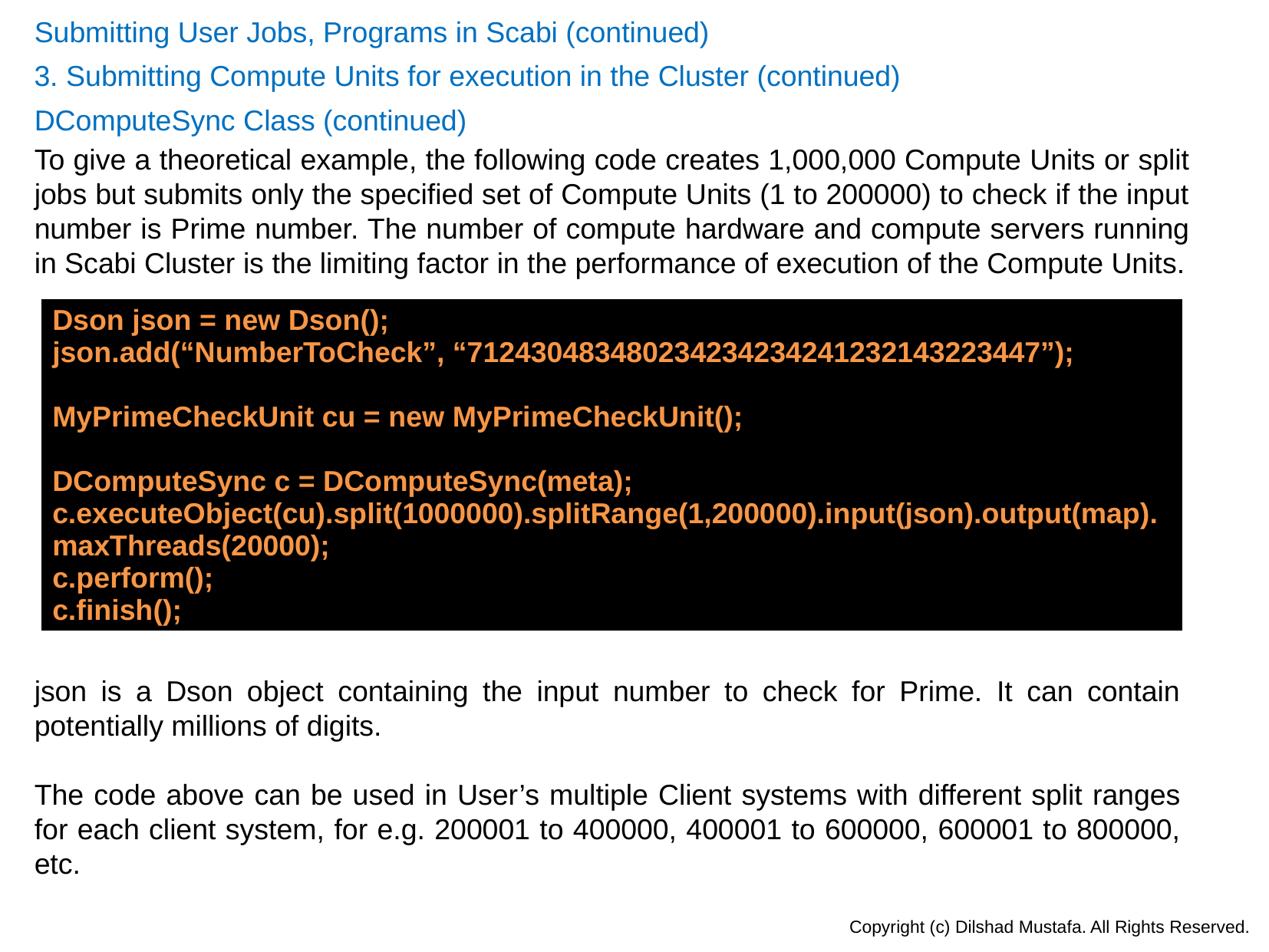

Submitting User Jobs, Programs in Scabi (continued)
3. Submitting Compute Units for execution in the Cluster (continued)
DComputeSync Class (continued)
To give a theoretical example, the following code creates 1,000,000 Compute Units or split jobs but submits only the specified set of Compute Units (1 to 200000) to check if the input number is Prime number. The number of compute hardware and compute servers running in Scabi Cluster is the limiting factor in the performance of execution of the Compute Units.
| Dson json = new Dson(); json.add(“NumberToCheck”, “712430483480234234234241232143223447”); MyPrimeCheckUnit cu = new MyPrimeCheckUnit(); DComputeSync c = DComputeSync(meta); c.executeObject(cu).split(1000000).splitRange(1,200000).input(json).output(map).maxThreads(20000); c.perform(); c.finish(); |
| --- |
json is a Dson object containing the input number to check for Prime. It can contain potentially millions of digits.

The code above can be used in User’s multiple Client systems with different split ranges for each client system, for e.g. 200001 to 400000, 400001 to 600000, 600001 to 800000, etc.
Copyright (c) Dilshad Mustafa. All Rights Reserved.